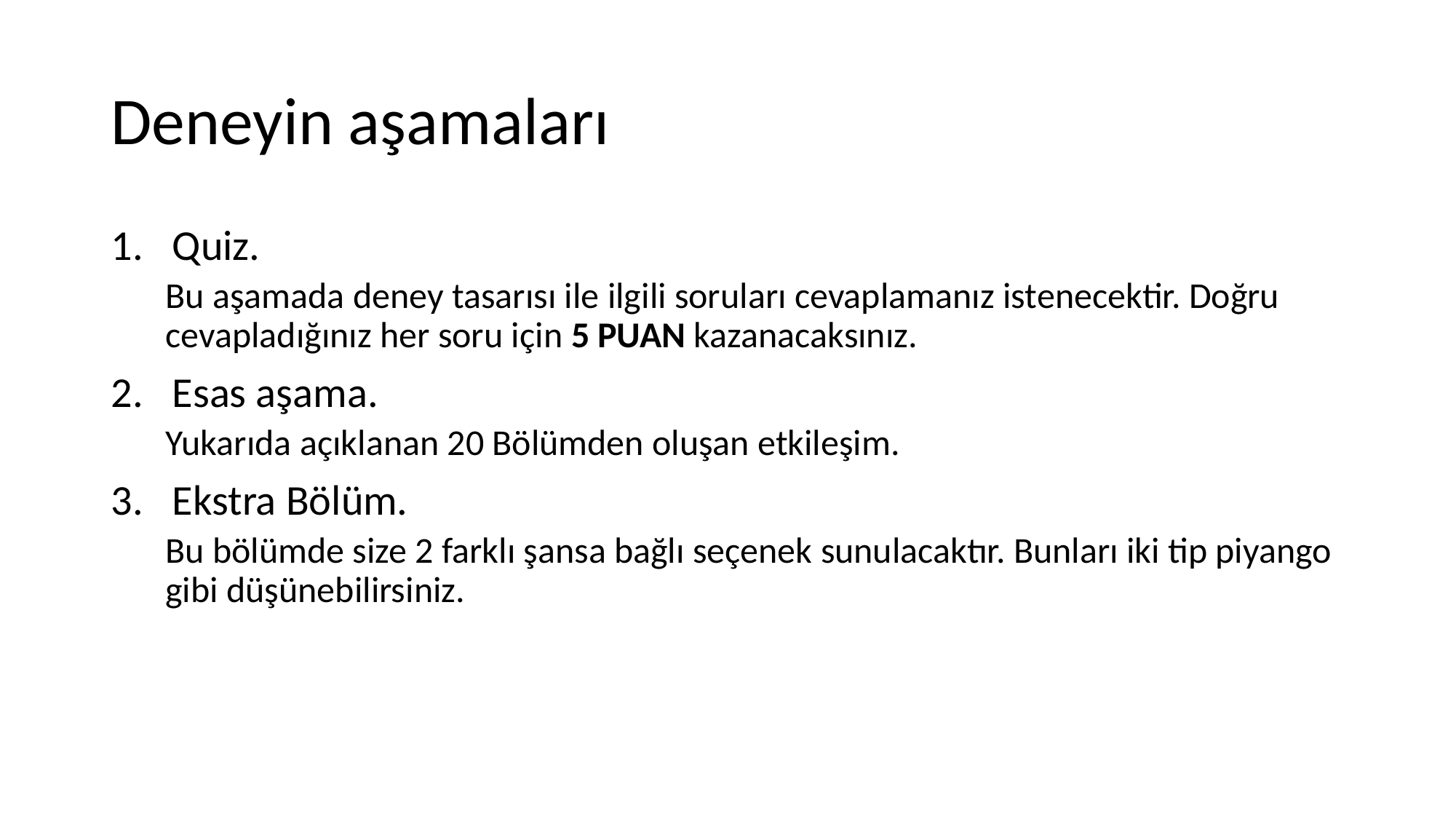

# Deneyin aşamaları
Quiz.
Bu aşamada deney tasarısı ile ilgili soruları cevaplamanız istenecektir. Doğru cevapladığınız her soru için 5 PUAN kazanacaksınız.
Esas aşama.
Yukarıda açıklanan 20 Bölümden oluşan etkileşim.
Ekstra Bölüm.
Bu bölümde size 2 farklı şansa bağlı seçenek sunulacaktır. Bunları iki tip piyango gibi düşünebilirsiniz.